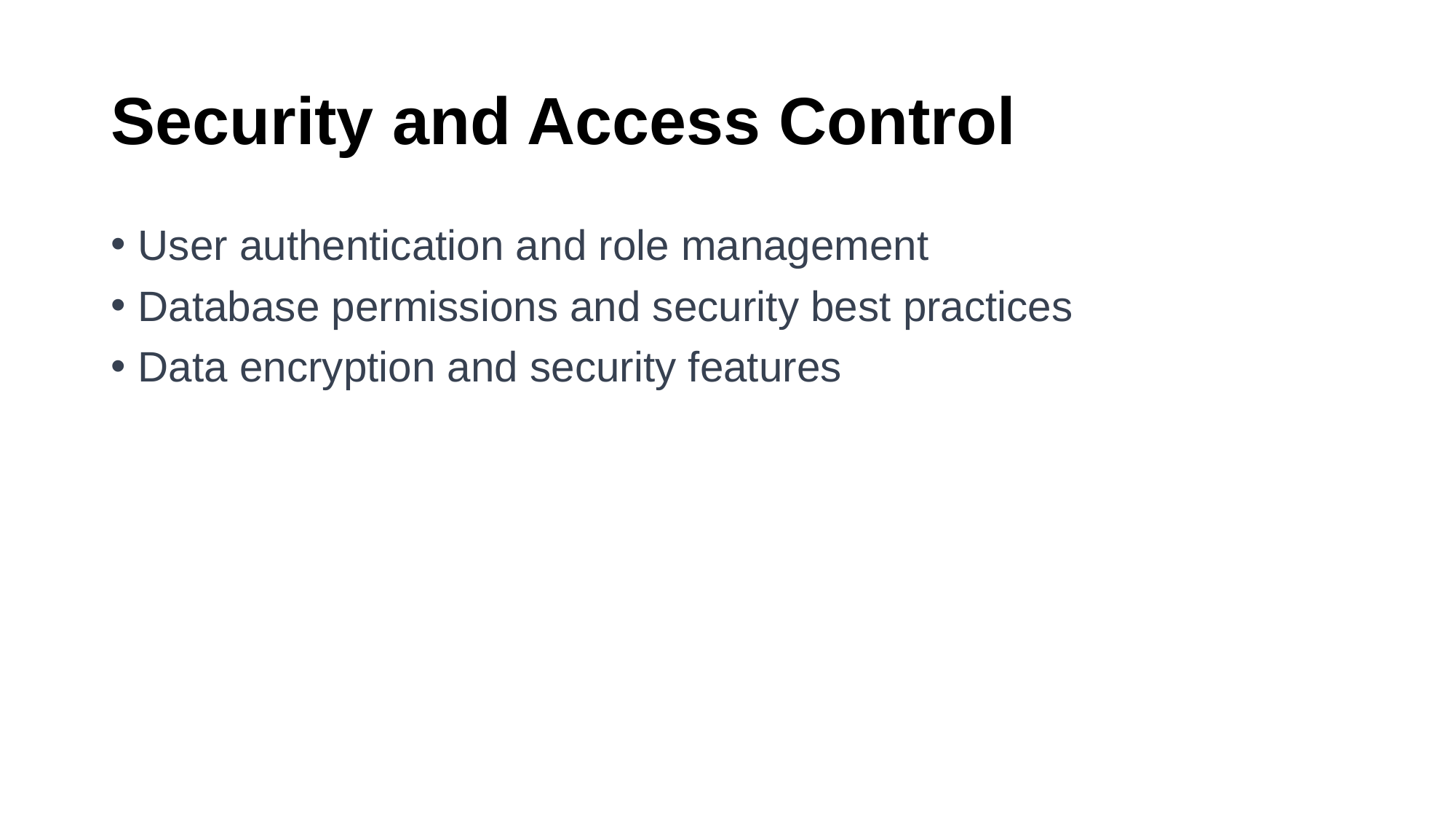

# Security and Access Control
User authentication and role management
Database permissions and security best practices
Data encryption and security features